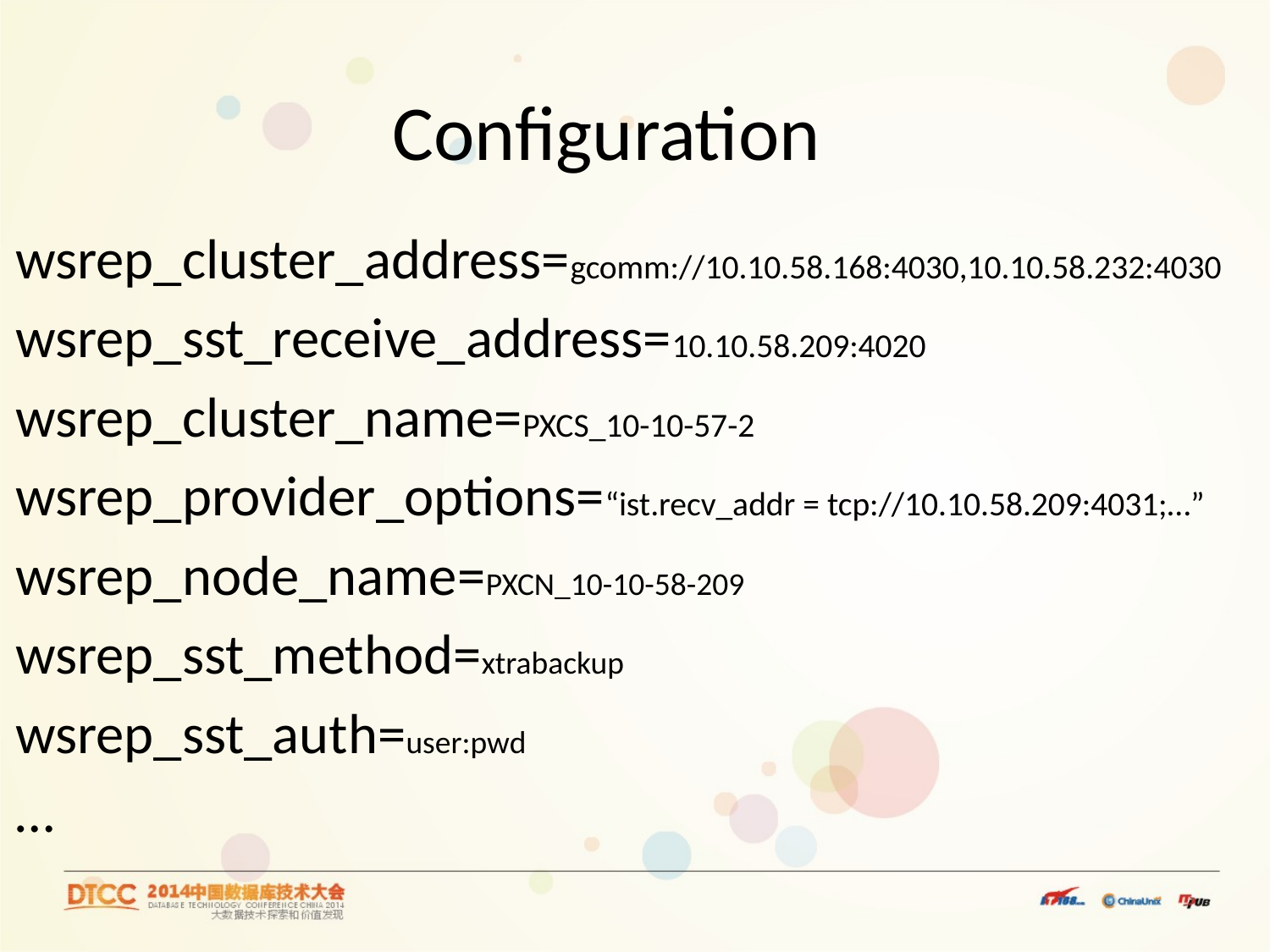

# Configuration
wsrep_cluster_address=gcomm://10.10.58.168:4030,10.10.58.232:4030
wsrep_sst_receive_address=10.10.58.209:4020
wsrep_cluster_name=PXCS_10-10-57-2
wsrep_provider_options=“ist.recv_addr = tcp://10.10.58.209:4031;…”
wsrep_node_name=PXCN_10-10-58-209
wsrep_sst_method=xtrabackup
wsrep_sst_auth=user:pwd
…